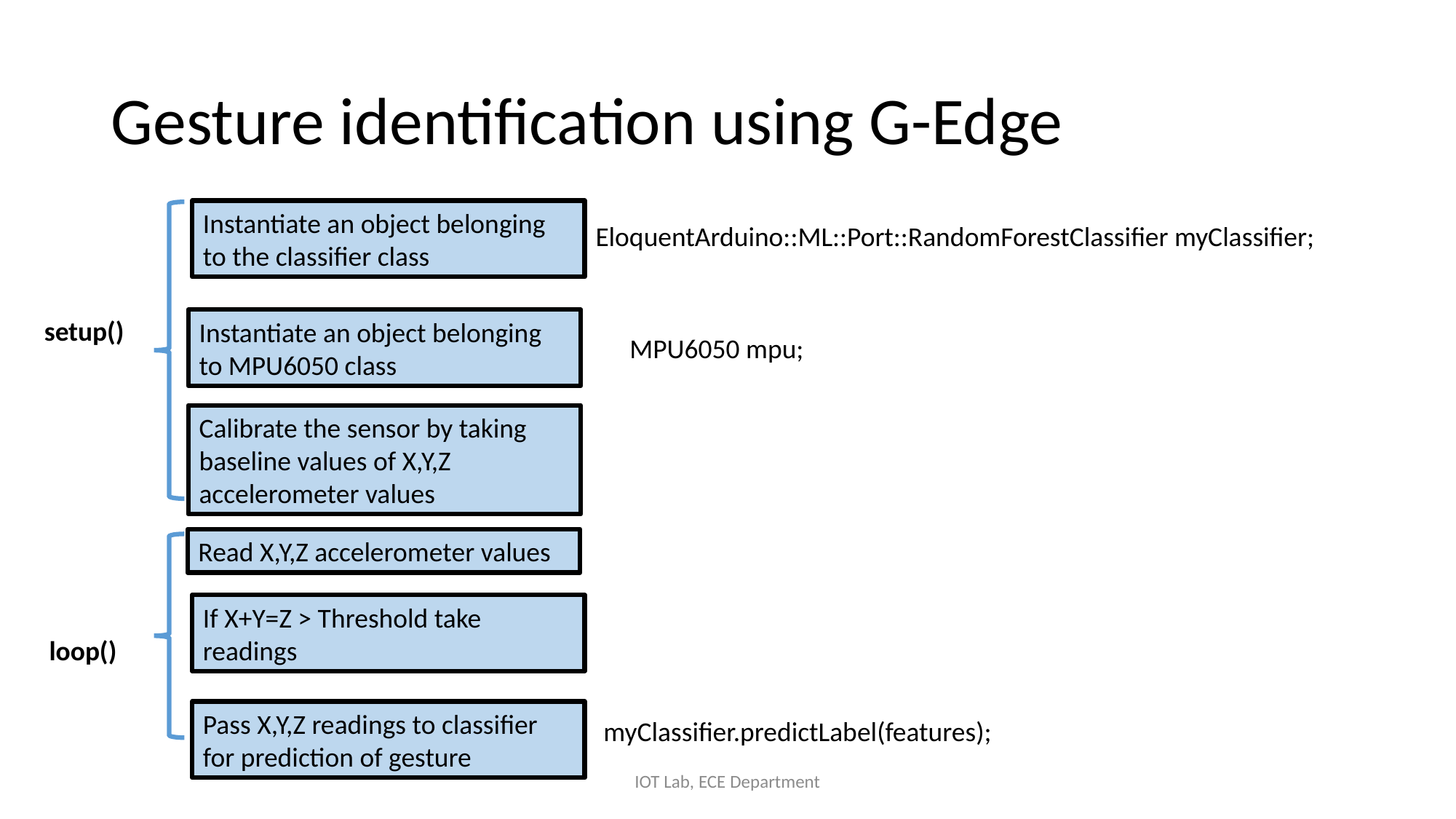

# Gesture identification using G-Edge
Instantiate an object belonging to the classifier class

EloquentArduino::ML::Port::RandomForestClassifier myClassifier;
setup()
Instantiate an object belonging to MPU6050 class
MPU6050 mpu;
Calibrate the sensor by taking baseline values of X,Y,Z accelerometer values
Read X,Y,Z accelerometer values

If X+Y=Z > Threshold take readings
loop()
Pass X,Y,Z readings to classifier for prediction of gesture
myClassifier.predictLabel(features);
IOT Lab, ECE Department